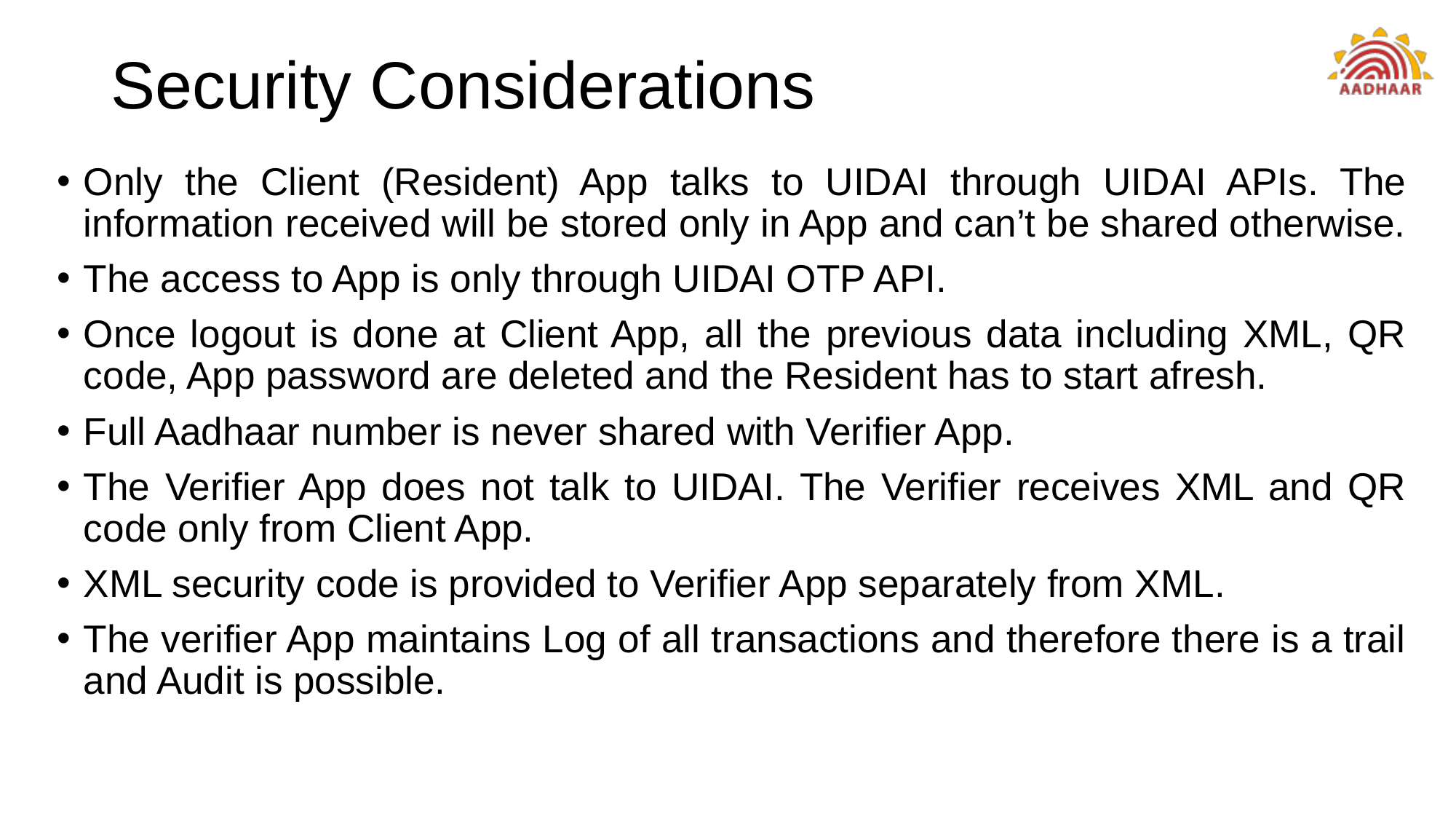

# Security Considerations
Only the Client (Resident) App talks to UIDAI through UIDAI APIs. The information received will be stored only in App and can’t be shared otherwise.
The access to App is only through UIDAI OTP API.
Once logout is done at Client App, all the previous data including XML, QR code, App password are deleted and the Resident has to start afresh.
Full Aadhaar number is never shared with Verifier App.
The Verifier App does not talk to UIDAI. The Verifier receives XML and QR code only from Client App.
XML security code is provided to Verifier App separately from XML.
The verifier App maintains Log of all transactions and therefore there is a trail and Audit is possible.